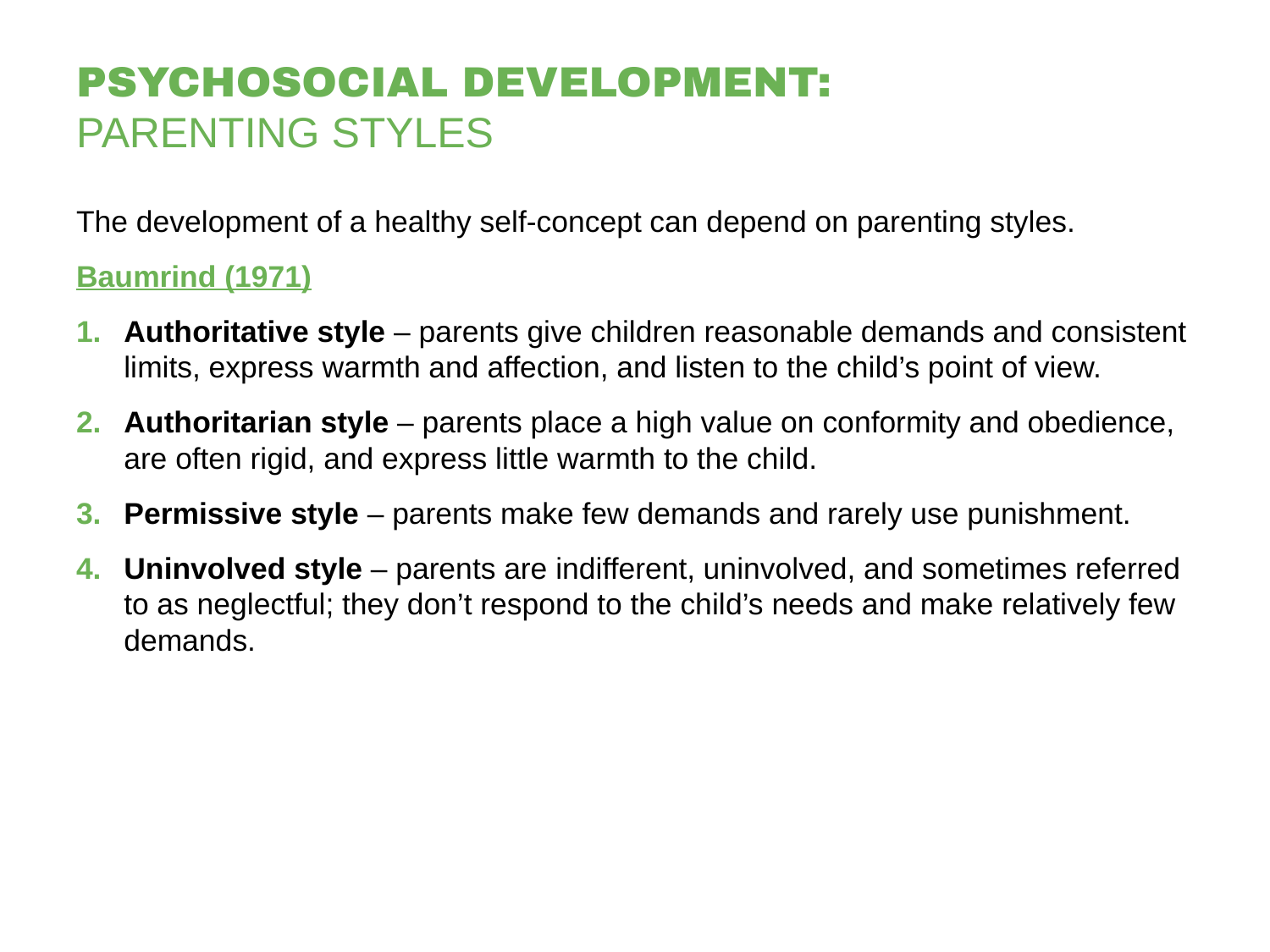

# PSYCHOSOCIAL DEVELOPMENT: PARENTING STYLES
The development of a healthy self-concept can depend on parenting styles.
Baumrind (1971)
Authoritative style – parents give children reasonable demands and consistent limits, express warmth and affection, and listen to the child’s point of view.
Authoritarian style – parents place a high value on conformity and obedience, are often rigid, and express little warmth to the child.
Permissive style – parents make few demands and rarely use punishment.
Uninvolved style – parents are indifferent, uninvolved, and sometimes referred to as neglectful; they don’t respond to the child’s needs and make relatively few demands.